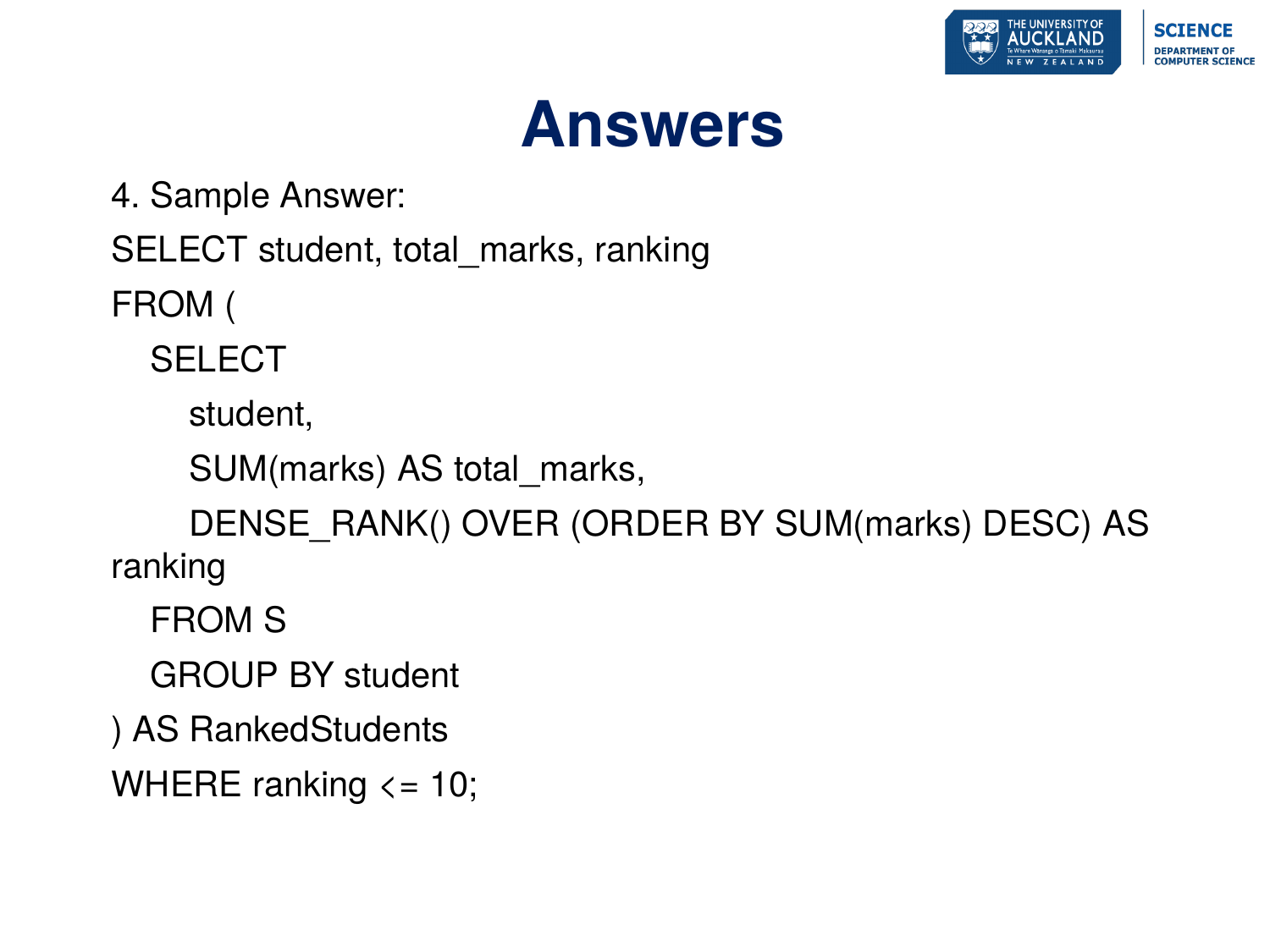

# Answers
4. Sample Answer:
SELECT student, total_marks, ranking
FROM (
    SELECT
        student,
        SUM(marks) AS total_marks,
        DENSE_RANK() OVER (ORDER BY SUM(marks) DESC) AS ranking
    FROM S
    GROUP BY student
) AS RankedStudents
WHERE ranking <= 10;

12